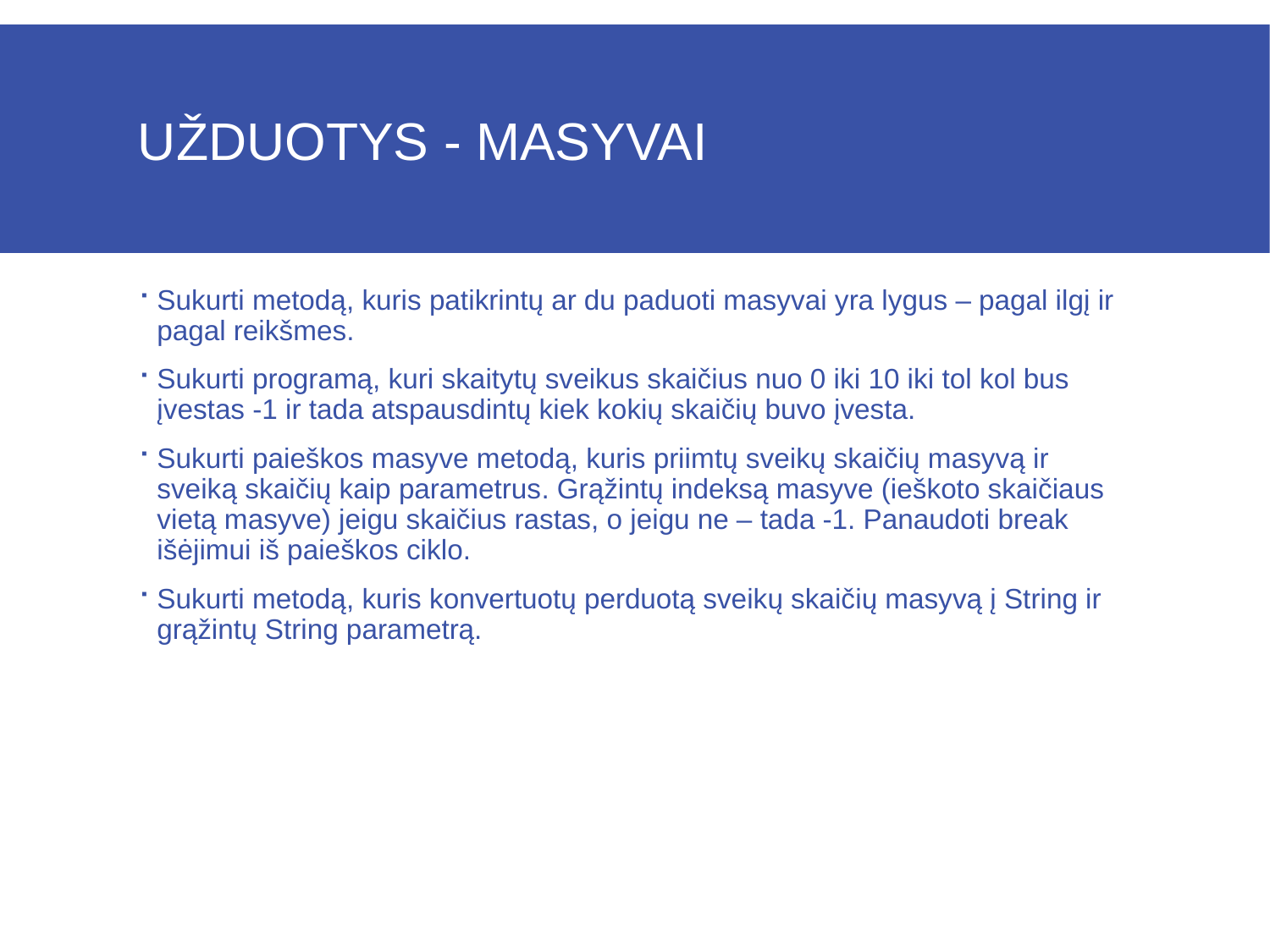

# Užduotys - masyvai
Sukurti metodą, kuris patikrintų ar du paduoti masyvai yra lygus – pagal ilgį ir pagal reikšmes.
Sukurti programą, kuri skaitytų sveikus skaičius nuo 0 iki 10 iki tol kol bus įvestas -1 ir tada atspausdintų kiek kokių skaičių buvo įvesta.
Sukurti paieškos masyve metodą, kuris priimtų sveikų skaičių masyvą ir sveiką skaičių kaip parametrus. Grąžintų indeksą masyve (ieškoto skaičiaus vietą masyve) jeigu skaičius rastas, o jeigu ne – tada -1. Panaudoti break išėjimui iš paieškos ciklo.
Sukurti metodą, kuris konvertuotų perduotą sveikų skaičių masyvą į String ir grąžintų String parametrą.